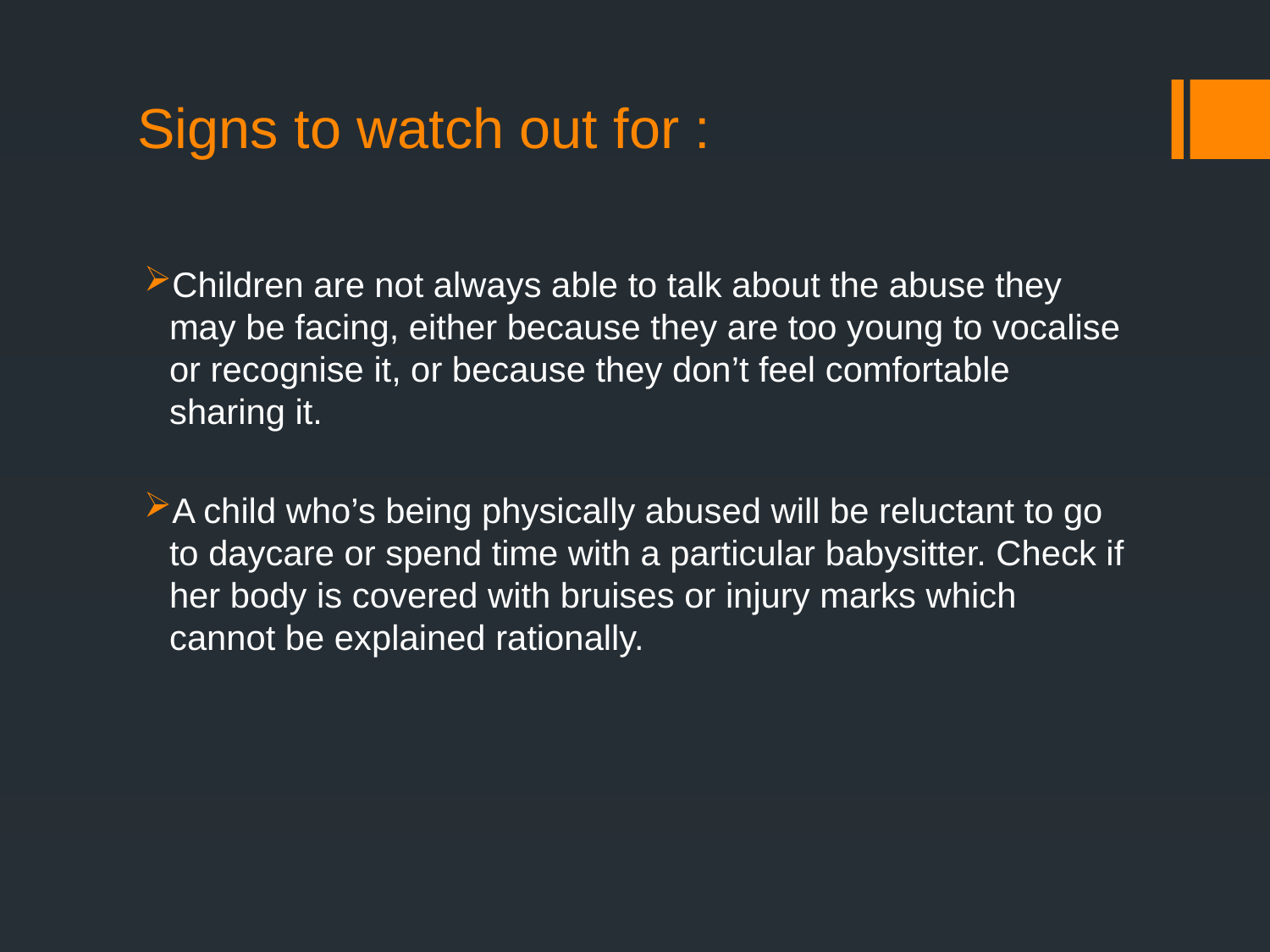

# Signs to watch out for :

Children are not always able to talk about the abuse they may be facing, either because they are too young to vocalise or recognise it, or because they don’t feel comfortable sharing it.

A child who’s being physically abused will be reluctant to go to daycare or spend time with a particular babysitter. Check if her body is covered with bruises or injury marks which cannot be explained rationally.